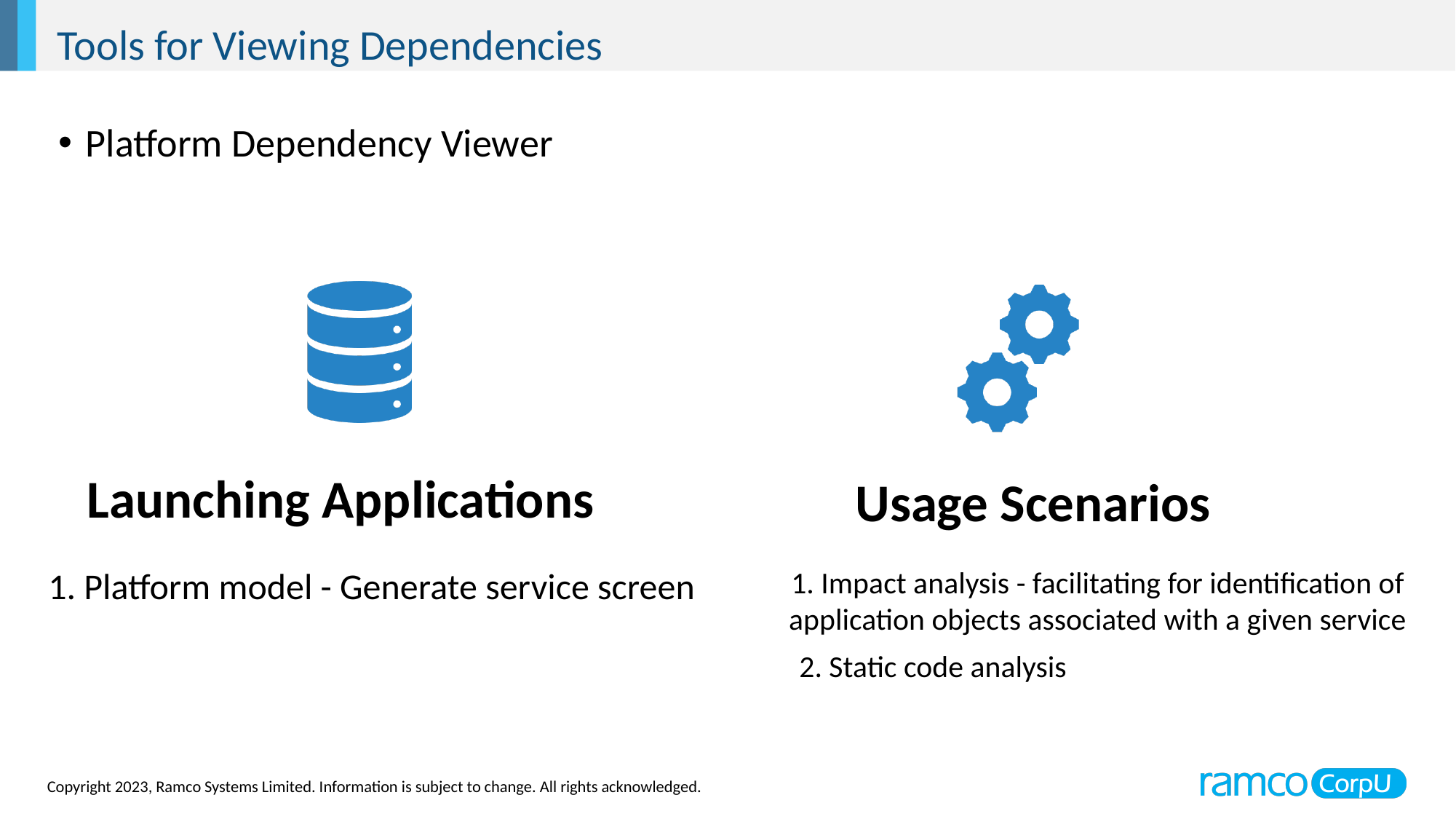

Tools for Viewing Dependencies
Launching Applications
1. Platform model - Generate service screen
Usage Scenarios
1. Impact analysis - facilitating for identification of application objects associated with a given service
    2. Static code analysis
Platform Dependency Viewer